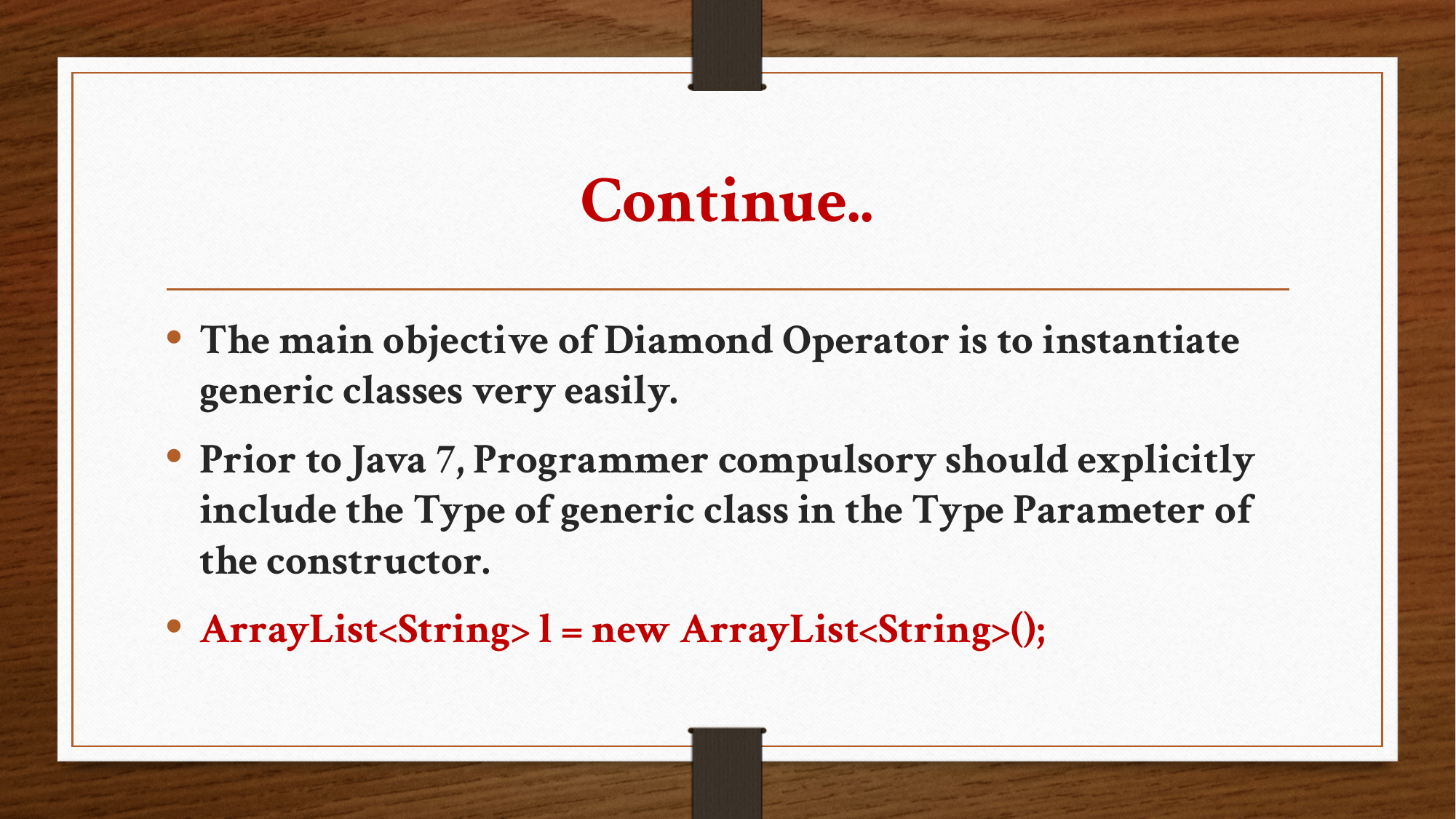

# Continue..
The main objective of Diamond Operator is to instantiate generic classes very easily.
Prior to Java 7, Programmer compulsory should explicitly include the Type of generic class in the Type Parameter of the constructor.
ArrayList<String> l = new ArrayList<String>();